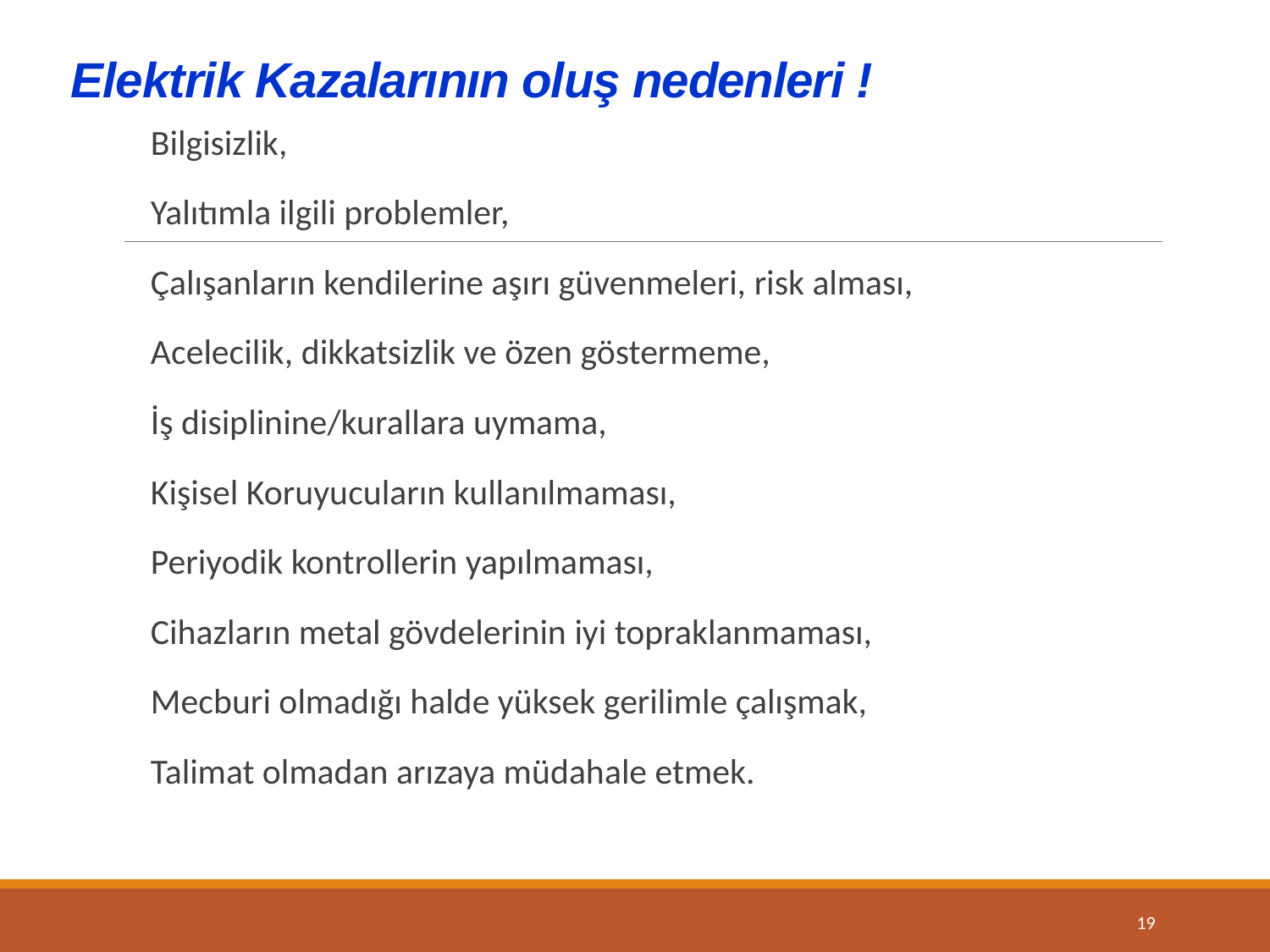

# Elektrik Kazalarının oluş nedenleri !
Bilgisizlik,
Yalıtımla ilgili problemler,
Çalışanların kendilerine aşırı güvenmeleri, risk alması,
Acelecilik, dikkatsizlik ve özen göstermeme,
İş disiplinine/kurallara uymama,
Kişisel Koruyucuların kullanılmaması,
Periyodik kontrollerin yapılmaması,
Cihazların metal gövdelerinin iyi topraklanmaması,
Mecburi olmadığı halde yüksek gerilimle çalışmak,
Talimat olmadan arızaya müdahale etmek.
19